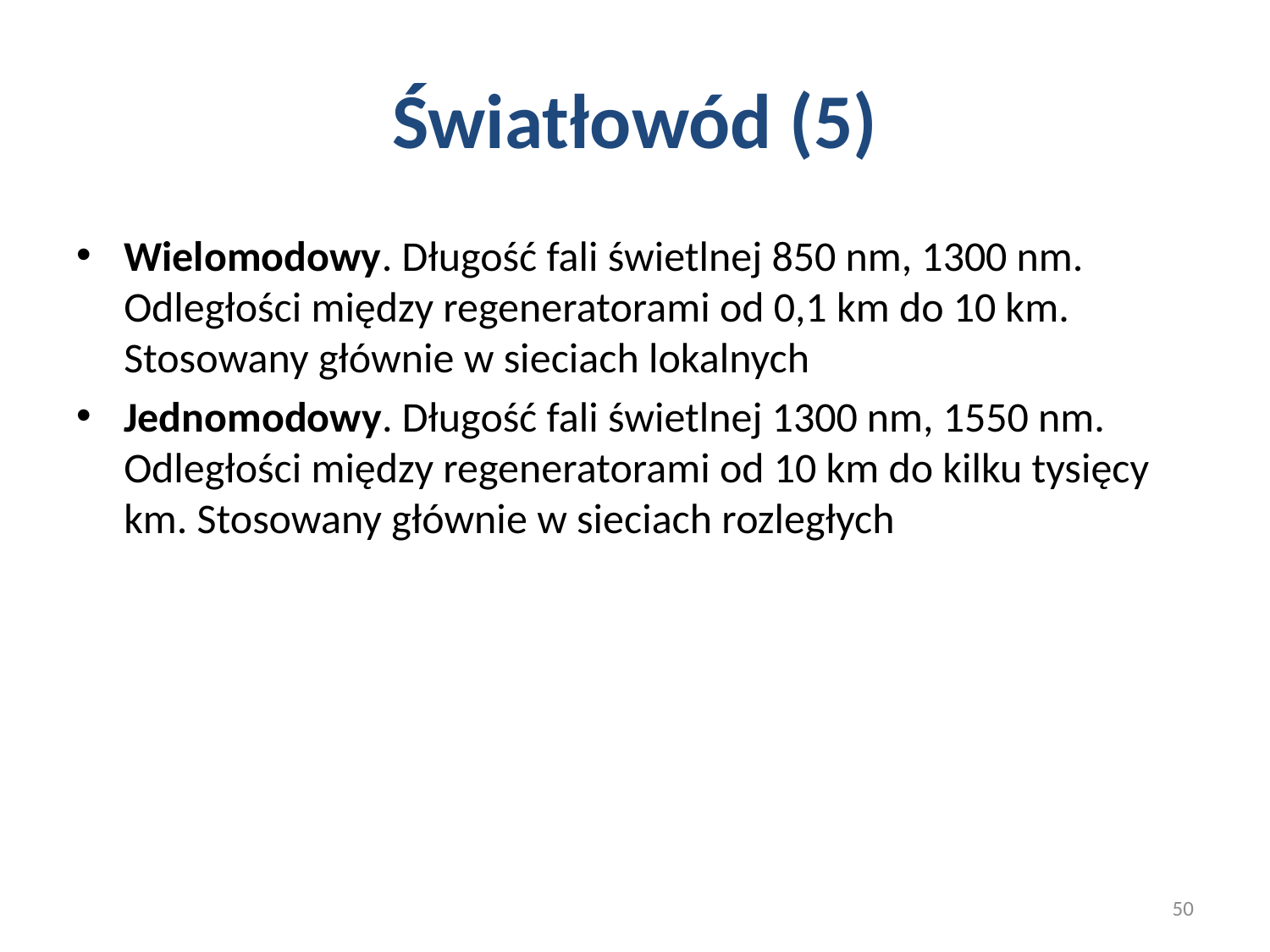

# Światłowód (5)
Wielomodowy. Długość fali świetlnej 850 nm, 1300 nm. Odległości między regeneratorami od 0,1 km do 10 km. Stosowany głównie w sieciach lokalnych
Jednomodowy. Długość fali świetlnej 1300 nm, 1550 nm. Odległości między regeneratorami od 10 km do kilku tysięcy km. Stosowany głównie w sieciach rozległych

50